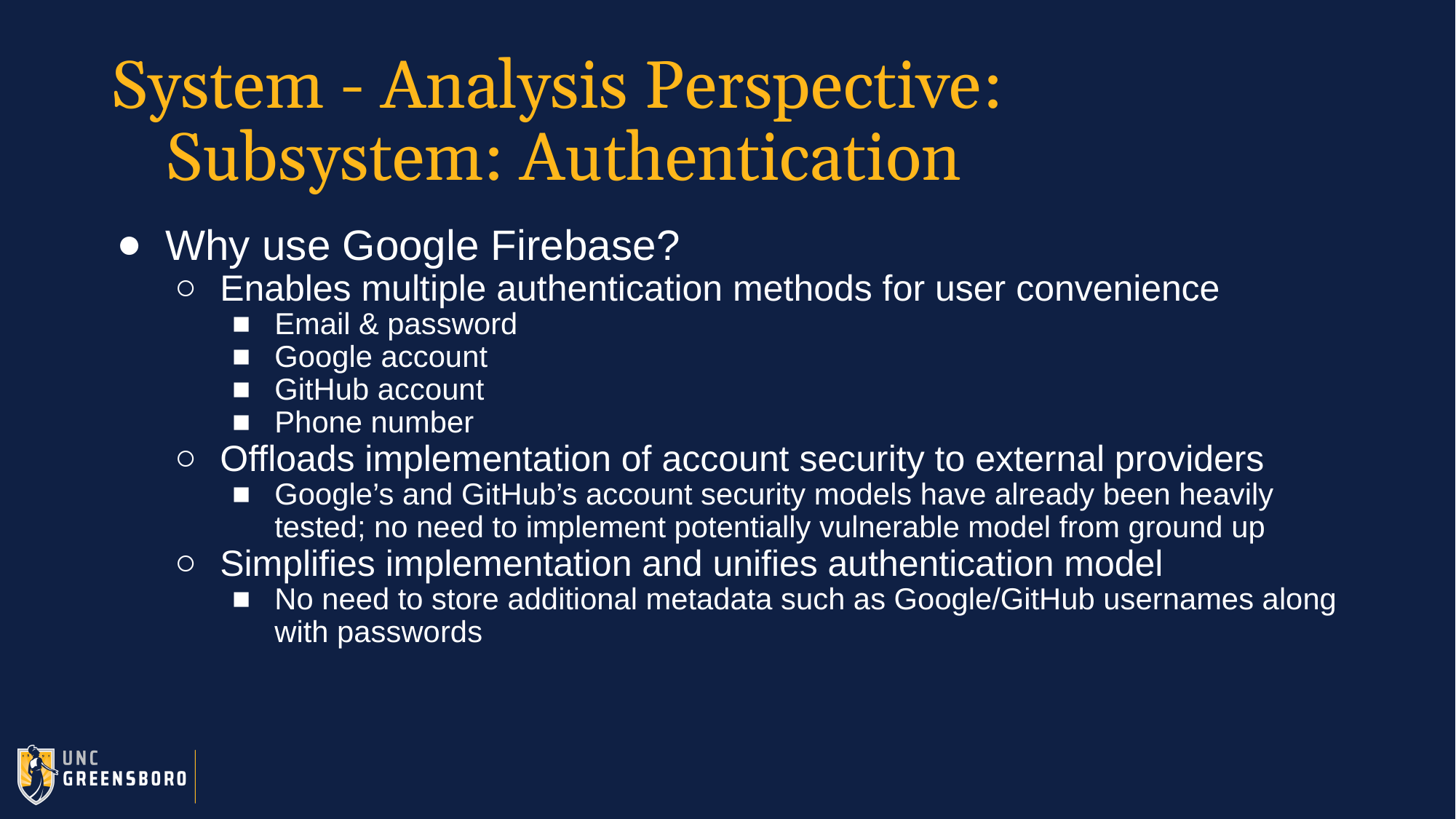

# System - Analysis Perspective:
Subsystem: Authentication
Why use Google Firebase?
Enables multiple authentication methods for user convenience
Email & password
Google account
GitHub account
Phone number
Offloads implementation of account security to external providers
Google’s and GitHub’s account security models have already been heavily tested; no need to implement potentially vulnerable model from ground up
Simplifies implementation and unifies authentication model
No need to store additional metadata such as Google/GitHub usernames along with passwords